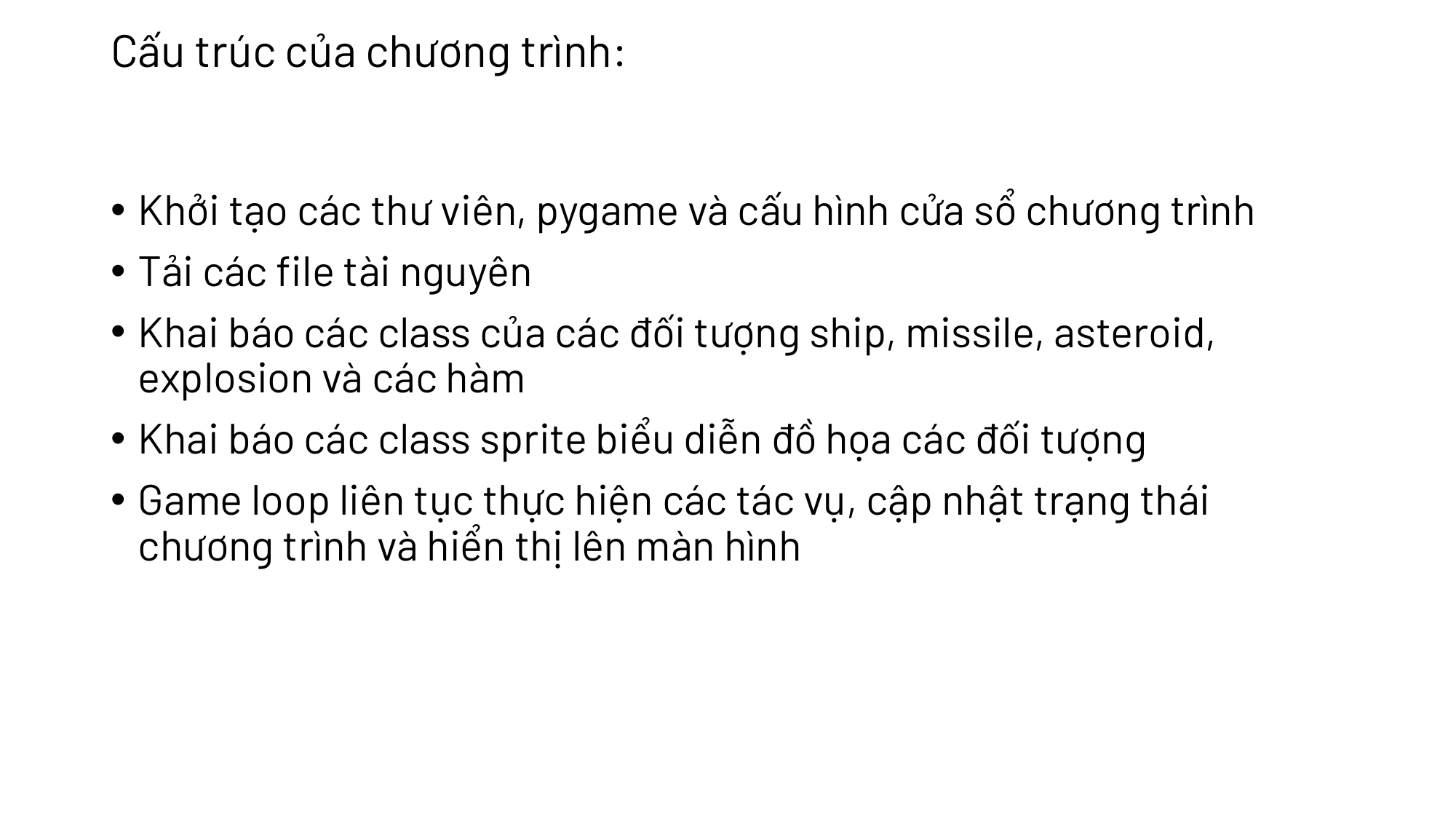

# Cấu trúc của chương trình:
Khởi tạo các thư viên, pygame và cấu hình cửa sổ chương trình
Tải các file tài nguyên
Khai báo các class của các đối tượng ship, missile, asteroid, explosion và các hàm
Khai báo các class sprite biểu diễn đồ họa các đối tượng
Game loop liên tục thực hiện các tác vụ, cập nhật trạng thái chương trình và hiển thị lên màn hình